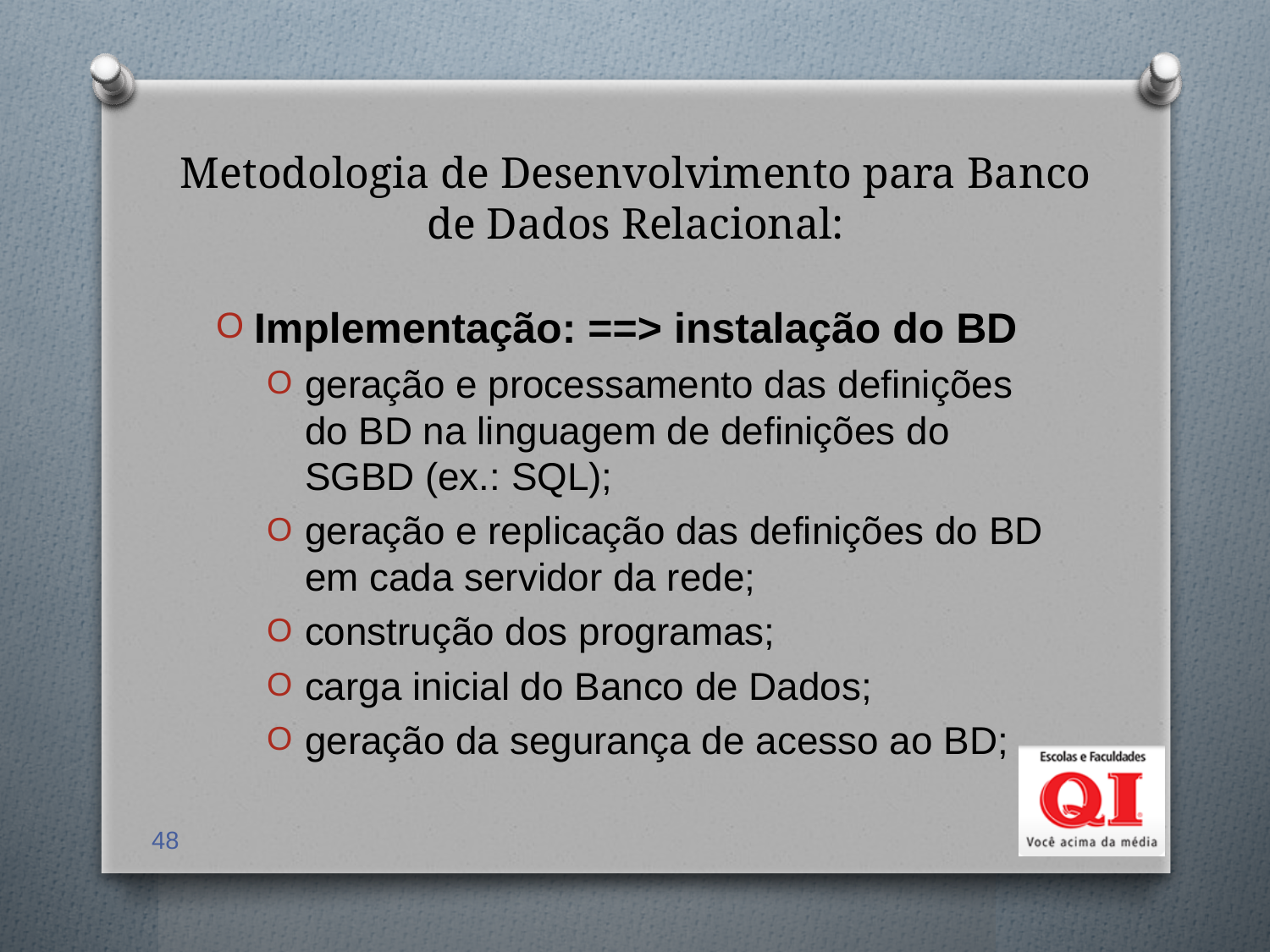

# Metodologia de Desenvolvimento para Banco de Dados Relacional:
Implementação: ==> instalação do BD
geração e processamento das definições do BD na linguagem de definições do SGBD (ex.: SQL);
geração e replicação das definições do BD em cada servidor da rede;
construção dos programas;
carga inicial do Banco de Dados;
geração da segurança de acesso ao BD;
48